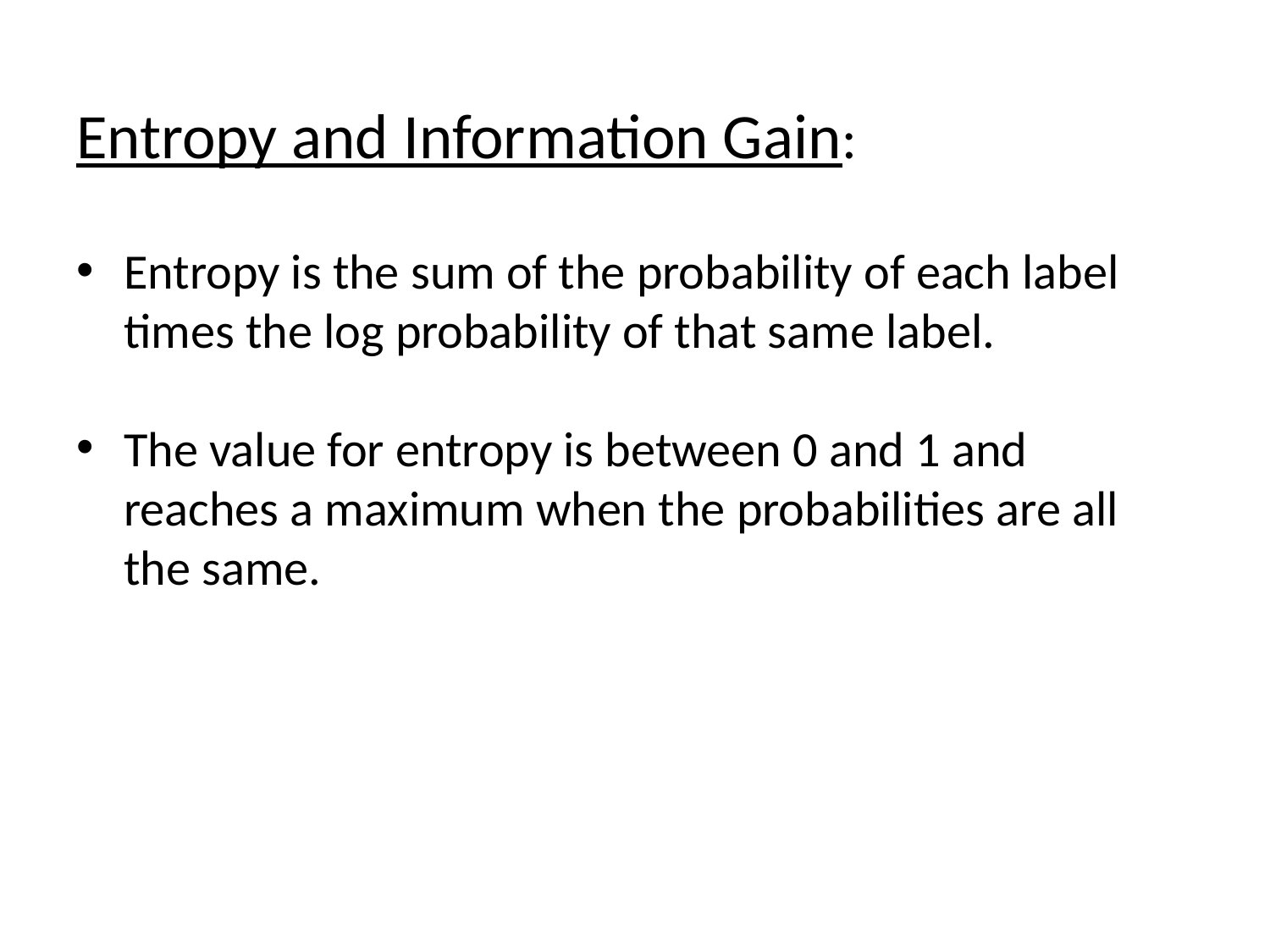

Entropy and Information Gain:

Entropy is the sum of the probability of each label times the log probability of that same label.

The value for entropy is between 0 and 1 and reaches a maximum when the probabilities are all the same.